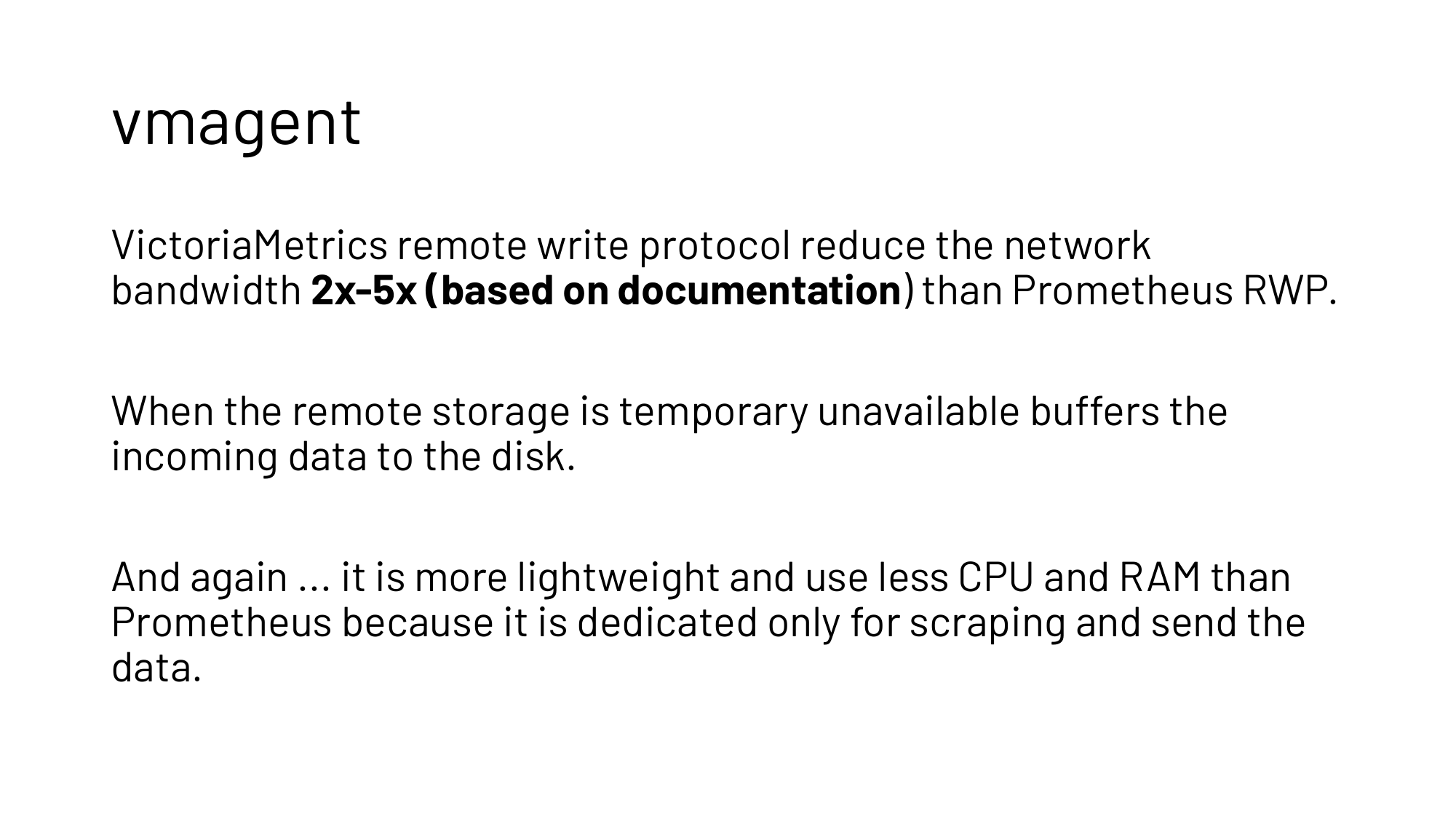

# vmagent
VictoriaMetrics remote write protocol reduce the network bandwidth 2x-5x (based on documentation) than Prometheus RWP.

When the remote storage is temporary unavailable buffers the incoming data to the disk.

And again ... it is more lightweight and use less CPU and RAM than Prometheus because it is dedicated only for scraping and send the data.